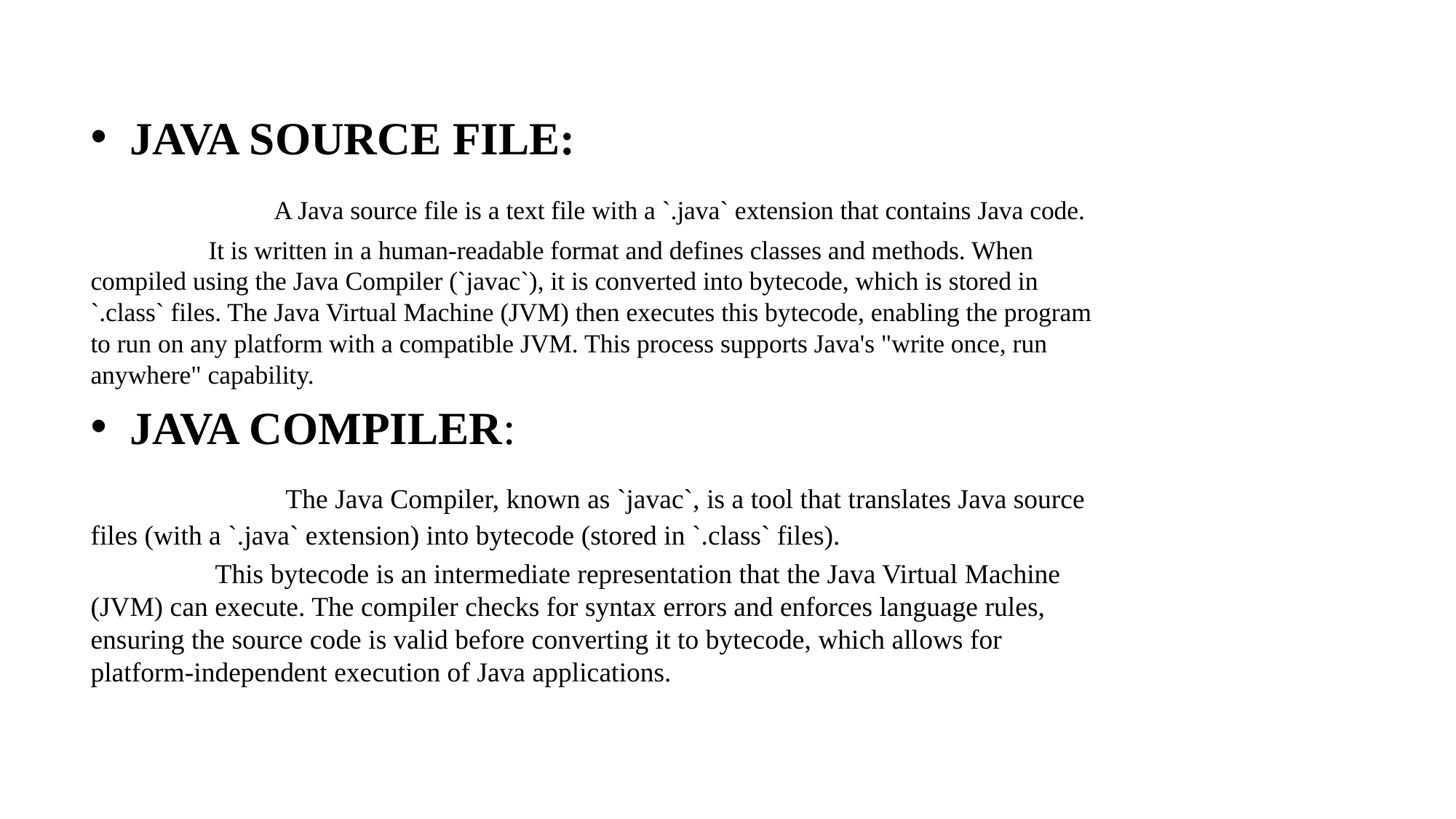

JAVA SOURCE FILE:
                A Java source file is a text file with a `.java` extension that contains Java code.
                  It is written in a human-readable format and defines classes and methods. When compiled using the Java Compiler (`javac`), it is converted into bytecode, which is stored in `.class` files. The Java Virtual Machine (JVM) then executes this bytecode, enabling the program to run on any platform with a compatible JVM. This process supports Java's "write once, run anywhere" capability.
JAVA COMPILER:
                 The Java Compiler, known as `javac`, is a tool that translates Java source files (with a `.java` extension) into bytecode (stored in `.class` files).
                  This bytecode is an intermediate representation that the Java Virtual Machine (JVM) can execute. The compiler checks for syntax errors and enforces language rules, ensuring the source code is valid before converting it to bytecode, which allows for platform-independent execution of Java applications.